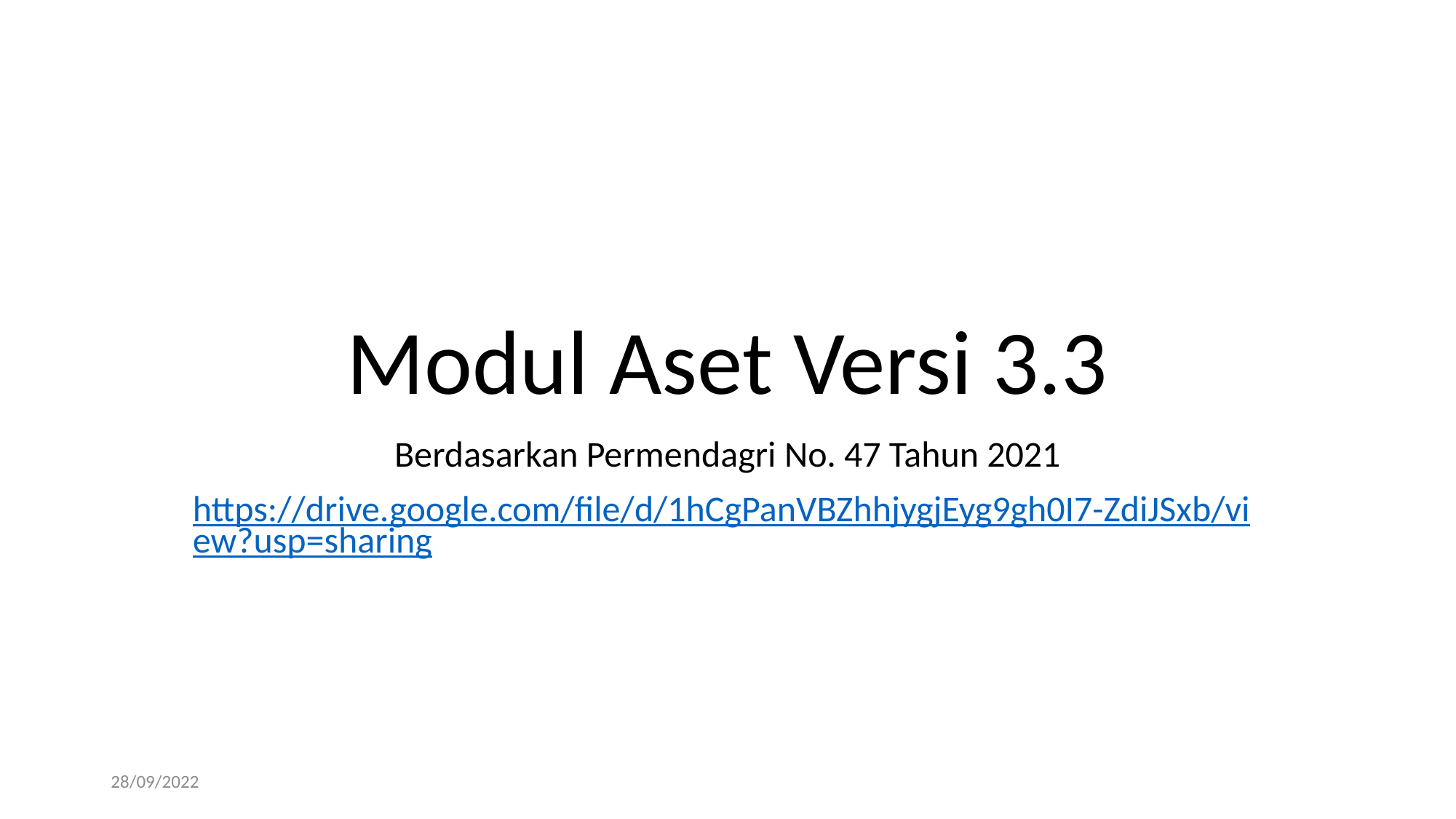

# Modul Aset Versi 3.3
Berdasarkan Permendagri No. 47 Tahun 2021
https://drive.google.com/file/d/1hCgPanVBZhhjygjEyg9gh0I7-ZdiJSxb/view?usp=sharing

28/09/2022